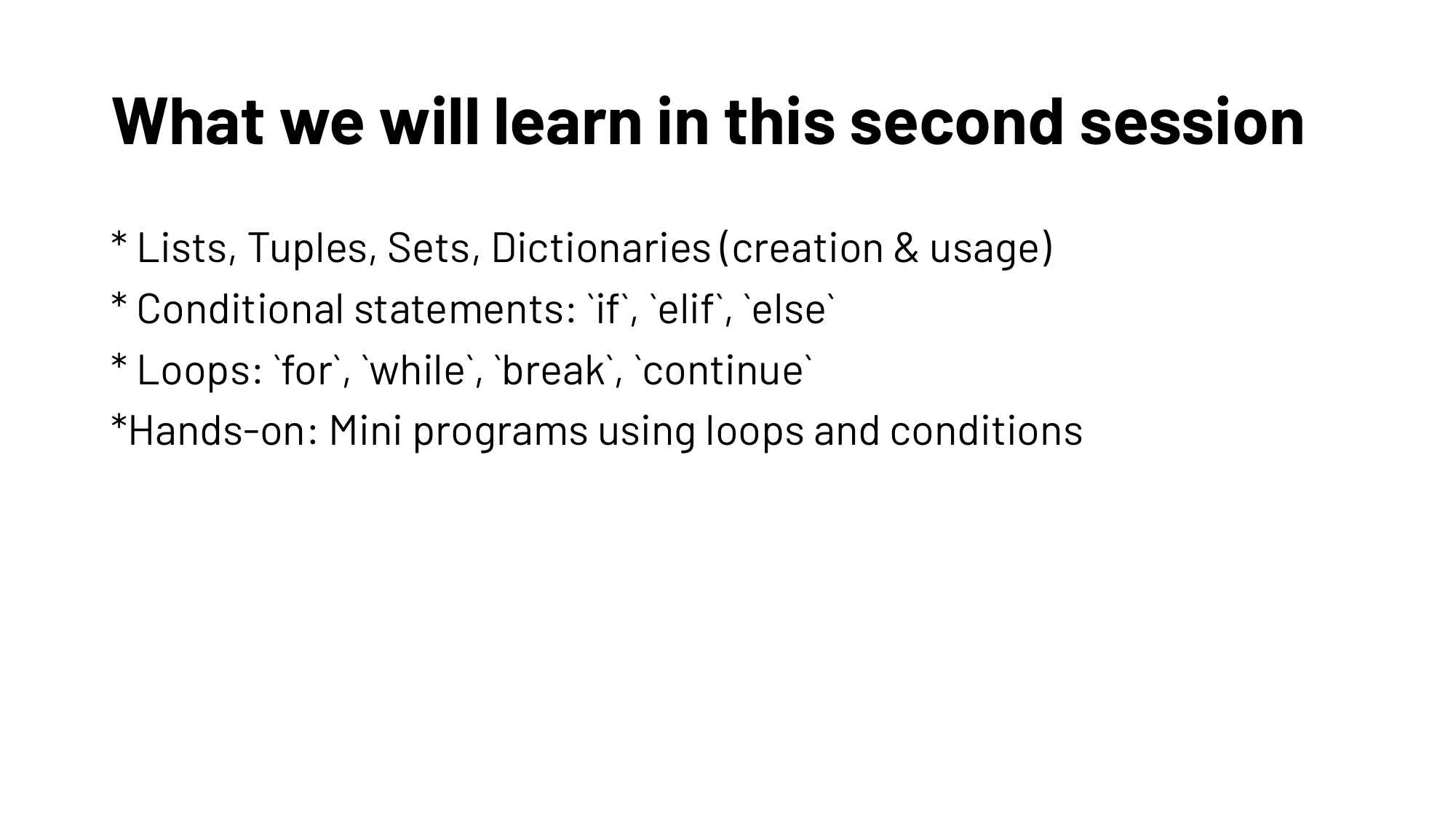

# What we will learn in this second session
* Lists, Tuples, Sets, Dictionaries (creation & usage)
* Conditional statements: `if`, `elif`, `else`
* Loops: `for`, `while`, `break`, `continue`
*Hands-on: Mini programs using loops and conditions